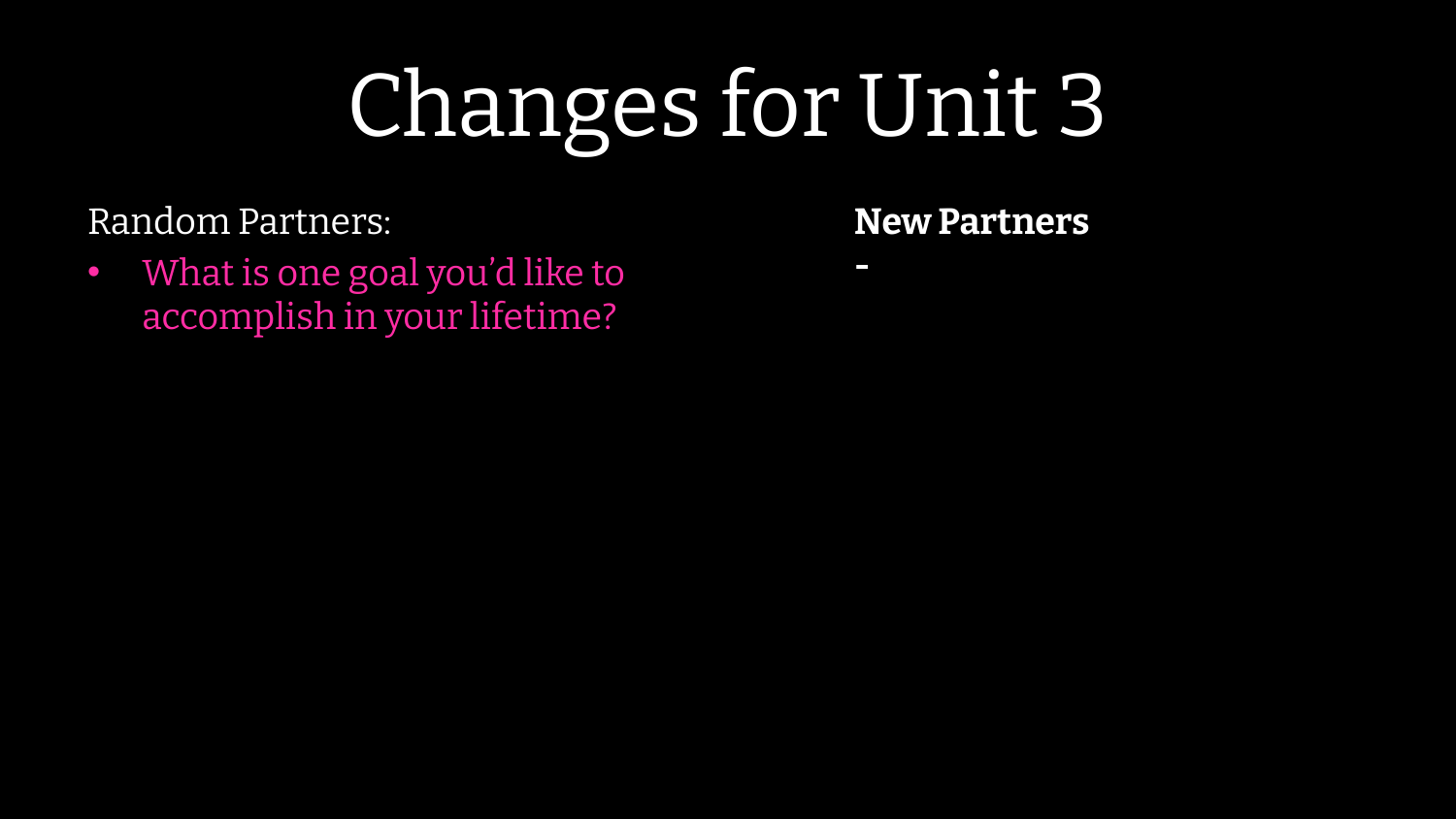

# Changes for Unit 3
Random Partners:
What is one goal you’d like to accomplish in your lifetime?
New Partners
-